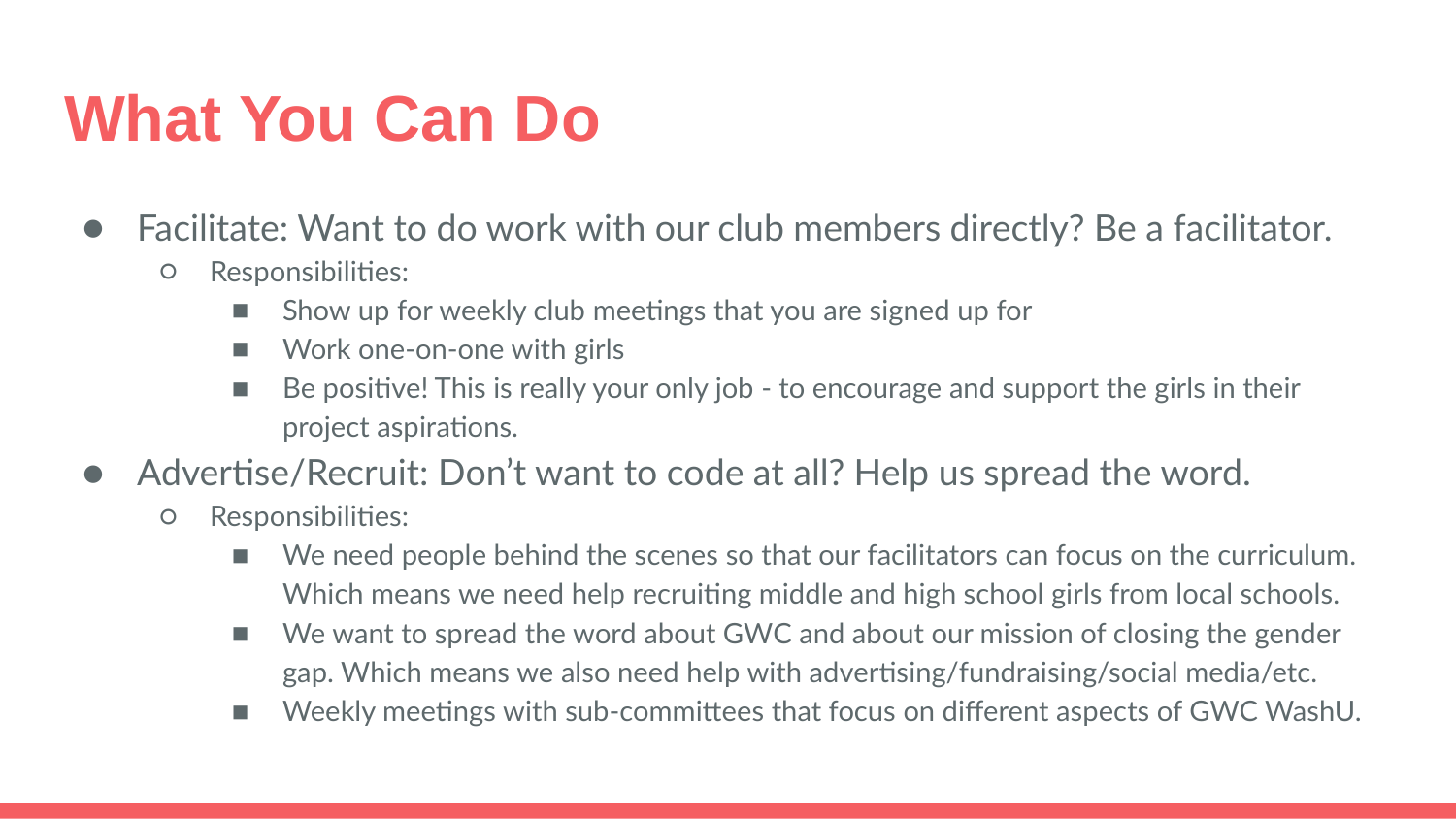

# What You Can Do
Facilitate: Want to do work with our club members directly? Be a facilitator.
Responsibilities:
Show up for weekly club meetings that you are signed up for
Work one-on-one with girls
Be positive! This is really your only job - to encourage and support the girls in their project aspirations.
Advertise/Recruit: Don’t want to code at all? Help us spread the word.
Responsibilities:
We need people behind the scenes so that our facilitators can focus on the curriculum. Which means we need help recruiting middle and high school girls from local schools.
We want to spread the word about GWC and about our mission of closing the gender gap. Which means we also need help with advertising/fundraising/social media/etc.
Weekly meetings with sub-committees that focus on different aspects of GWC WashU.